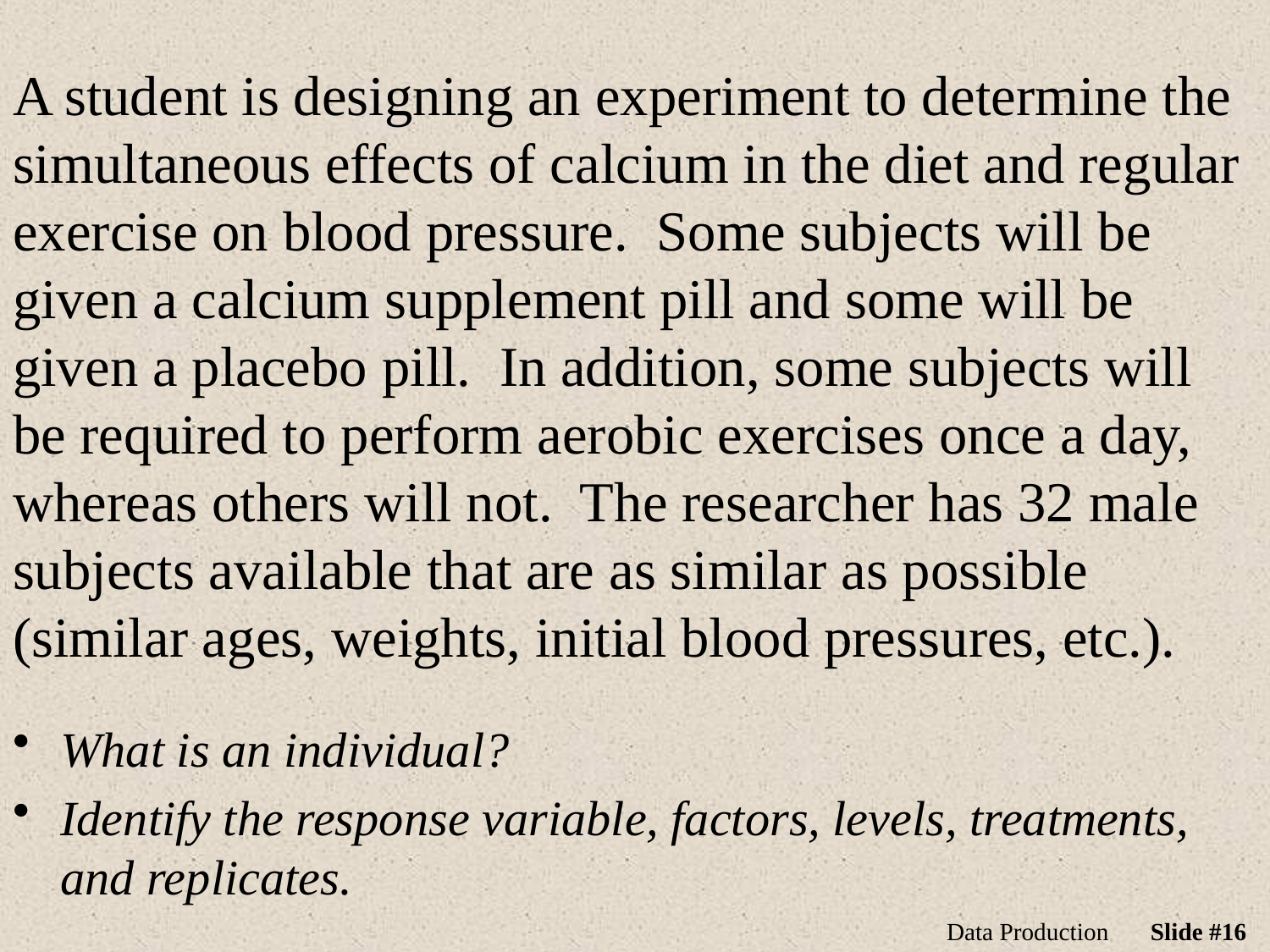

A student is designing an experiment to determine the simultaneous effects of calcium in the diet and regular exercise on blood pressure.  Some subjects will be given a calcium supplement pill and some will be given a placebo pill.  In addition, some subjects will be required to perform aerobic exercises once a day, whereas others will not.  The researcher has 32 male subjects available that are as similar as possible (similar ages, weights, initial blood pressures, etc.).

What is an individual?
Identify the response variable, factors, levels, treatments, and replicates.
Data Production
Slide #16